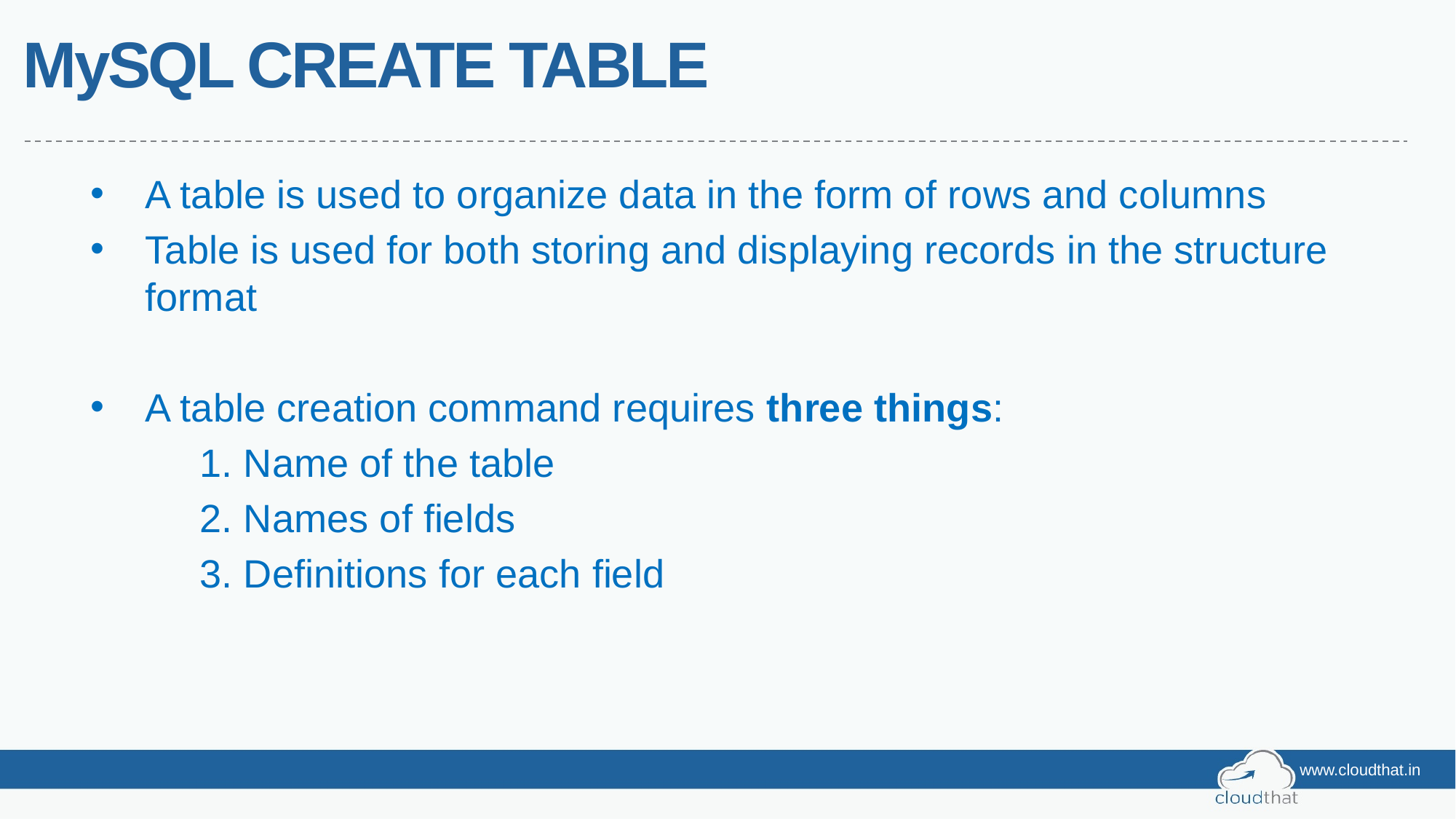

# MySQL CREATE TABLE
A table is used to organize data in the form of rows and columns
Table is used for both storing and displaying records in the structure format

A table creation command requires three things:
	1. Name of the table
	2. Names of fields
	3. Definitions for each field